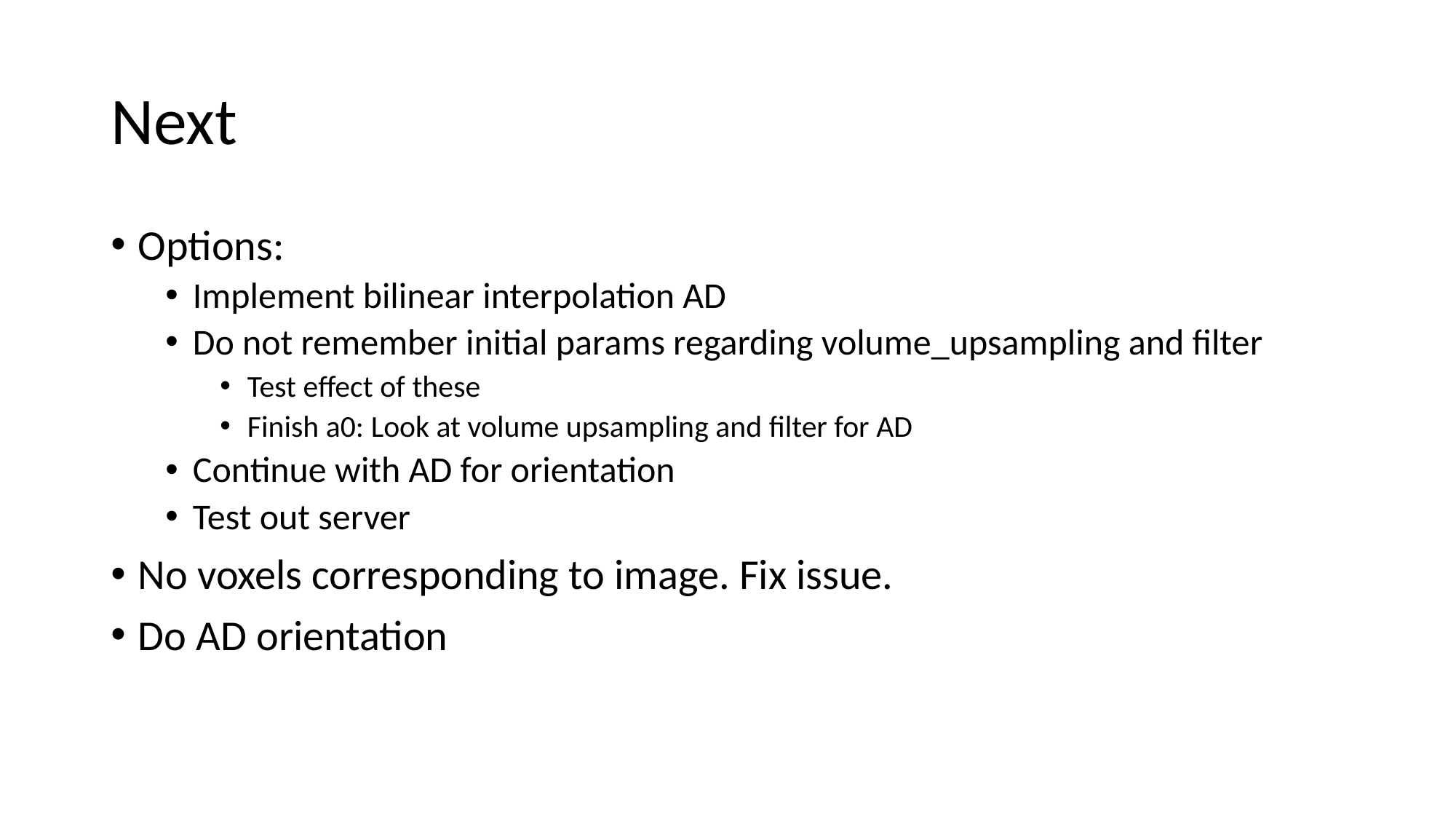

# Next
Options:
Implement bilinear interpolation AD
Do not remember initial params regarding volume_upsampling and filter
Test effect of these
Finish a0: Look at volume upsampling and filter for AD
Continue with AD for orientation
Test out server
No voxels corresponding to image. Fix issue.
Do AD orientation